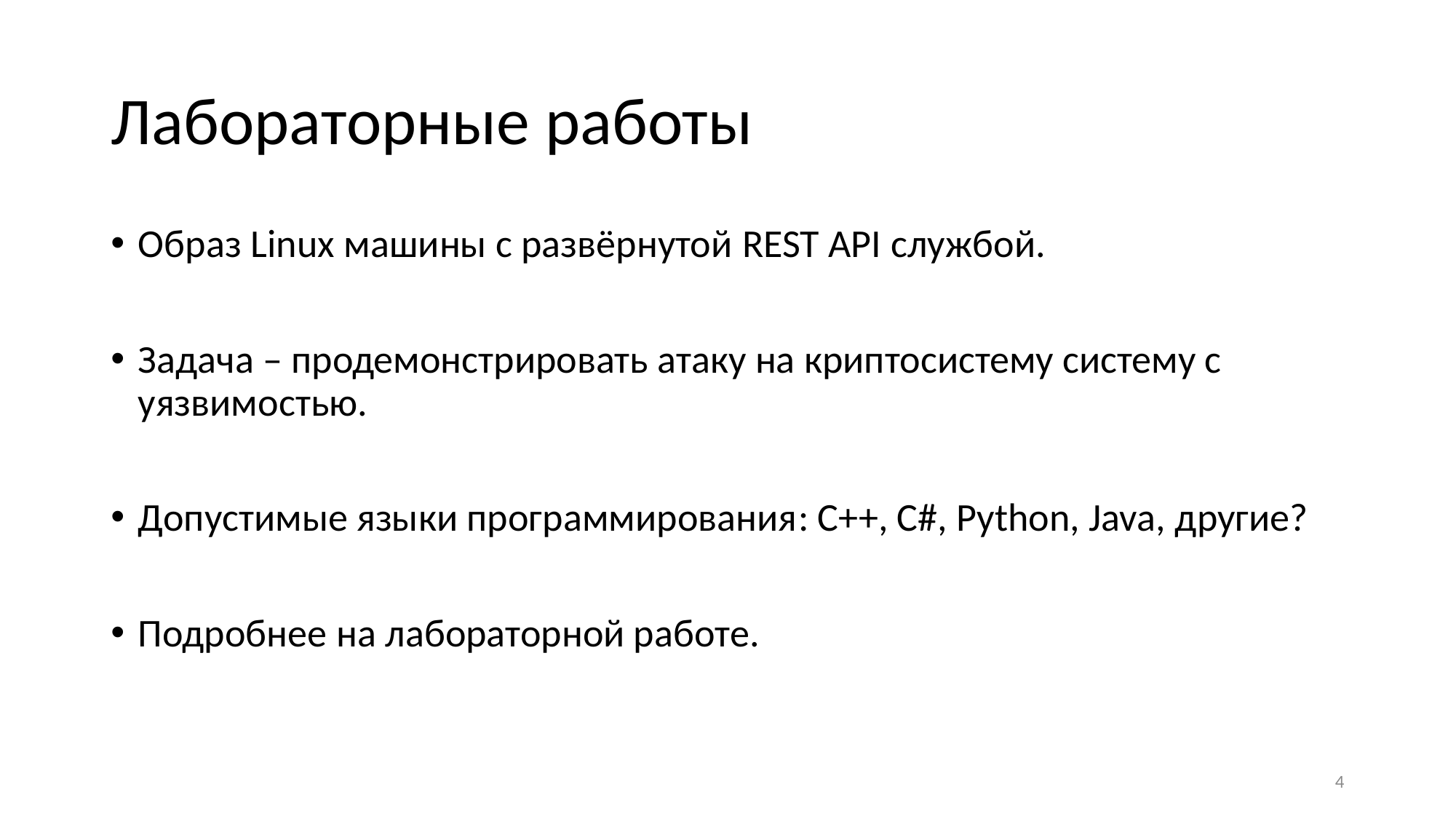

# Лабораторные работы
Образ Linux машины с развёрнутой REST API службой.

Задача – продемонстрировать атаку на криптосистему систему с уязвимостью.

Допустимые языки программирования: C++, C#, Python, Java, другие?

Подробнее на лабораторной работе.
4